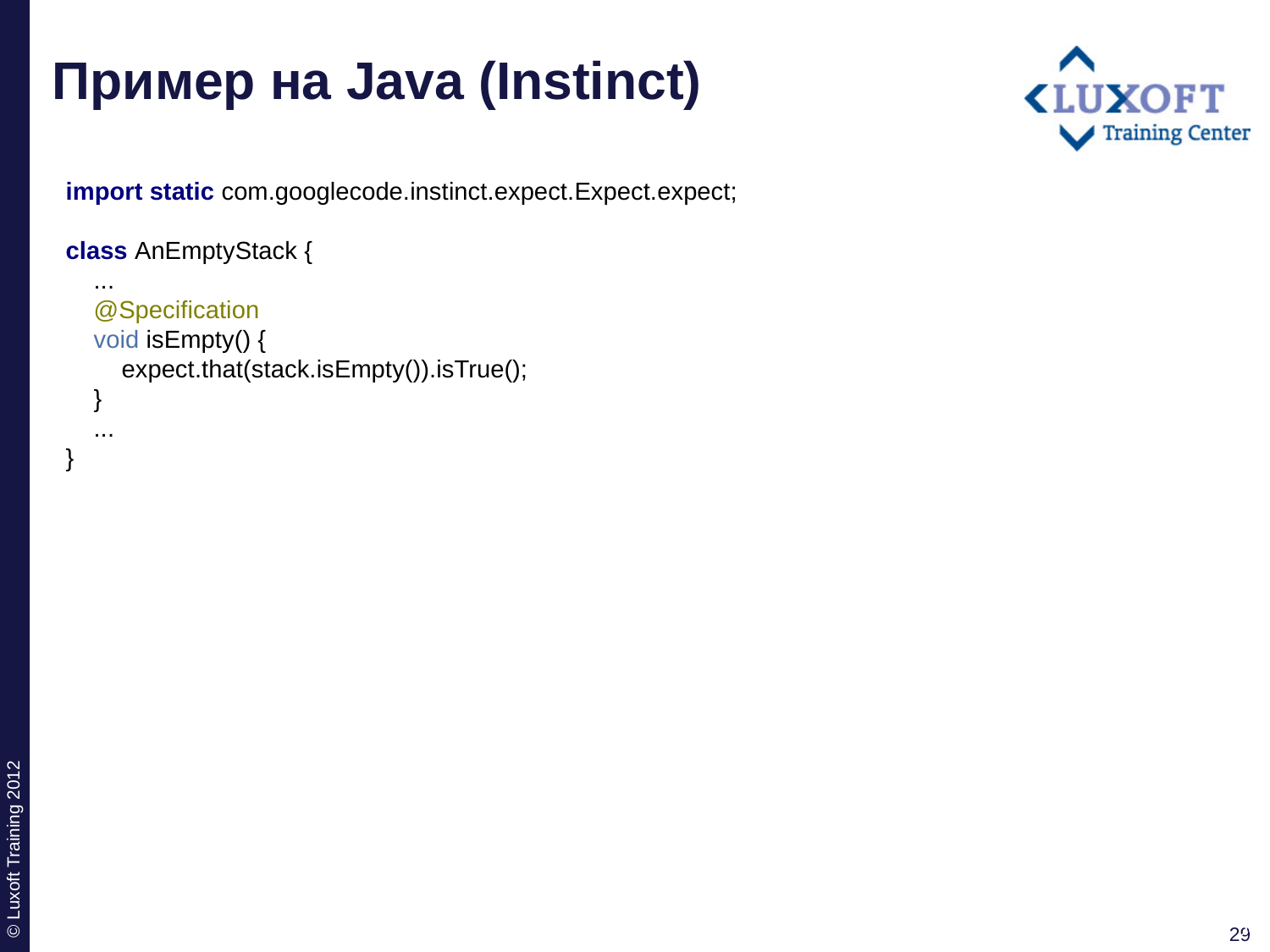

# Пример на Java (Instinct)
import static com.googlecode.instinct.expect.Expect.expect;

class AnEmptyStack {
    ...
    @Specification
    void isEmpty() {
        expect.that(stack.isEmpty()).isTrue();
    }
    ...
}